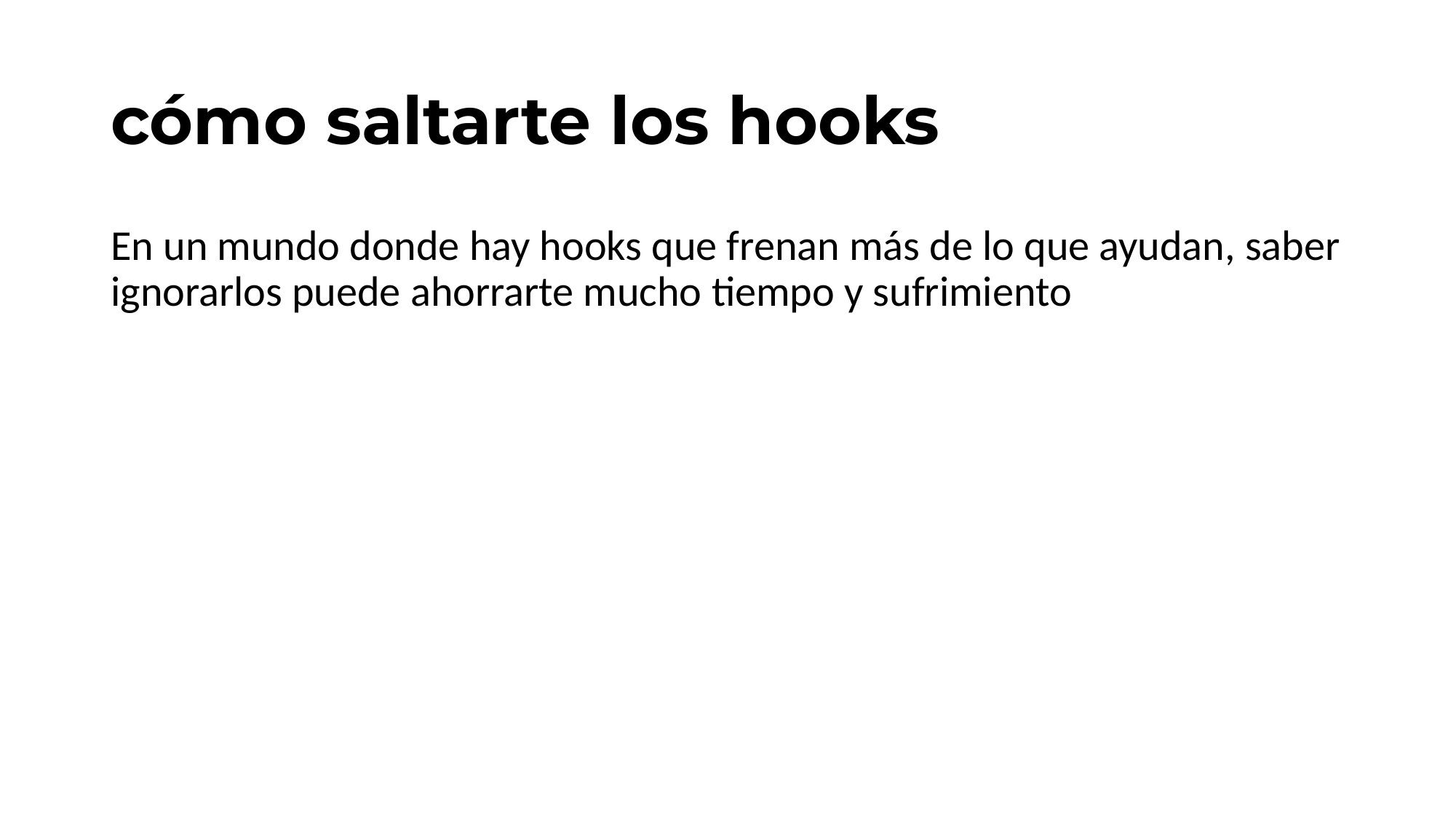

# cómo saltarte los hooks
En un mundo donde hay hooks que frenan más de lo que ayudan, saber ignorarlos puede ahorrarte mucho tiempo y sufrimiento